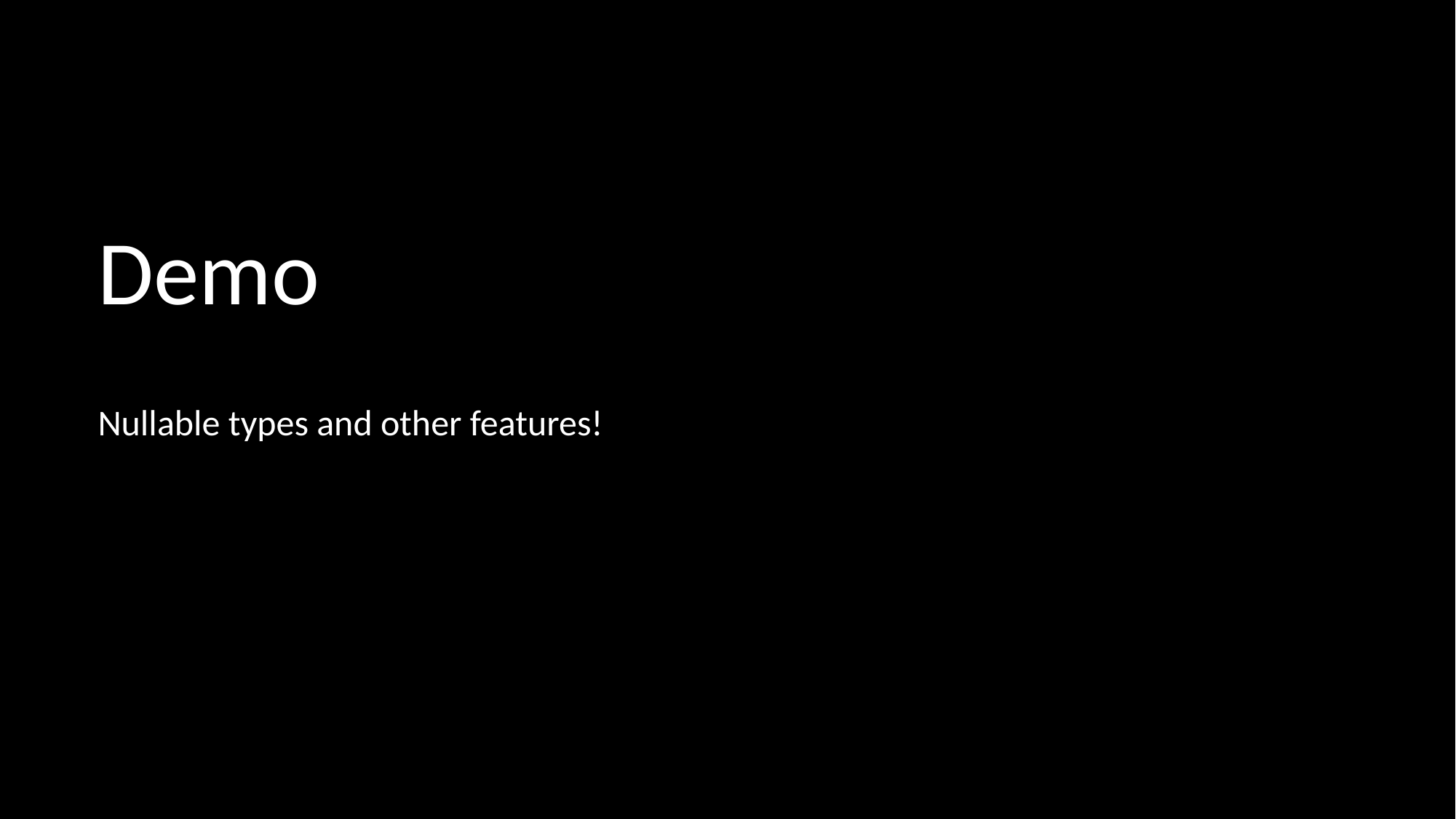

# Demo
Nullable types and other features!